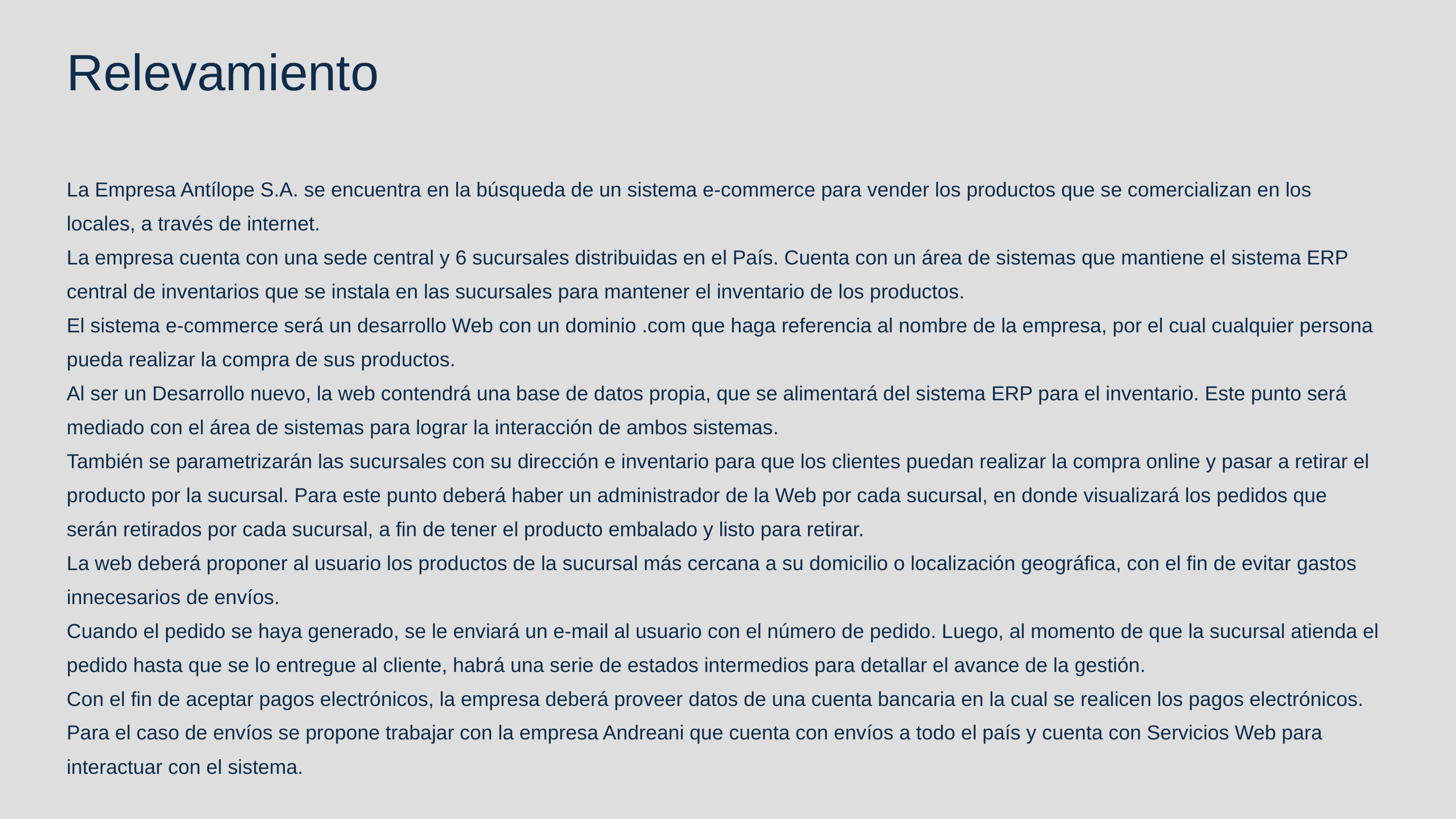

Relevamiento
La Empresa Antílope S.A. se encuentra en la búsqueda de un sistema e-commerce para vender los productos que se comercializan en los locales, a través de internet.
La empresa cuenta con una sede central y 6 sucursales distribuidas en el País. Cuenta con un área de sistemas que mantiene el sistema ERP central de inventarios que se instala en las sucursales para mantener el inventario de los productos.
El sistema e-commerce será un desarrollo Web con un dominio .com que haga referencia al nombre de la empresa, por el cual cualquier persona pueda realizar la compra de sus productos.
Al ser un Desarrollo nuevo, la web contendrá una base de datos propia, que se alimentará del sistema ERP para el inventario. Este punto será mediado con el área de sistemas para lograr la interacción de ambos sistemas.
También se parametrizarán las sucursales con su dirección e inventario para que los clientes puedan realizar la compra online y pasar a retirar el producto por la sucursal. Para este punto deberá haber un administrador de la Web por cada sucursal, en donde visualizará los pedidos que serán retirados por cada sucursal, a fin de tener el producto embalado y listo para retirar.
La web deberá proponer al usuario los productos de la sucursal más cercana a su domicilio o localización geográfica, con el fin de evitar gastos innecesarios de envíos.
Cuando el pedido se haya generado, se le enviará un e-mail al usuario con el número de pedido. Luego, al momento de que la sucursal atienda el pedido hasta que se lo entregue al cliente, habrá una serie de estados intermedios para detallar el avance de la gestión.
Con el fin de aceptar pagos electrónicos, la empresa deberá proveer datos de una cuenta bancaria en la cual se realicen los pagos electrónicos. Para el caso de envíos se propone trabajar con la empresa Andreani que cuenta con envíos a todo el país y cuenta con Servicios Web para interactuar con el sistema.